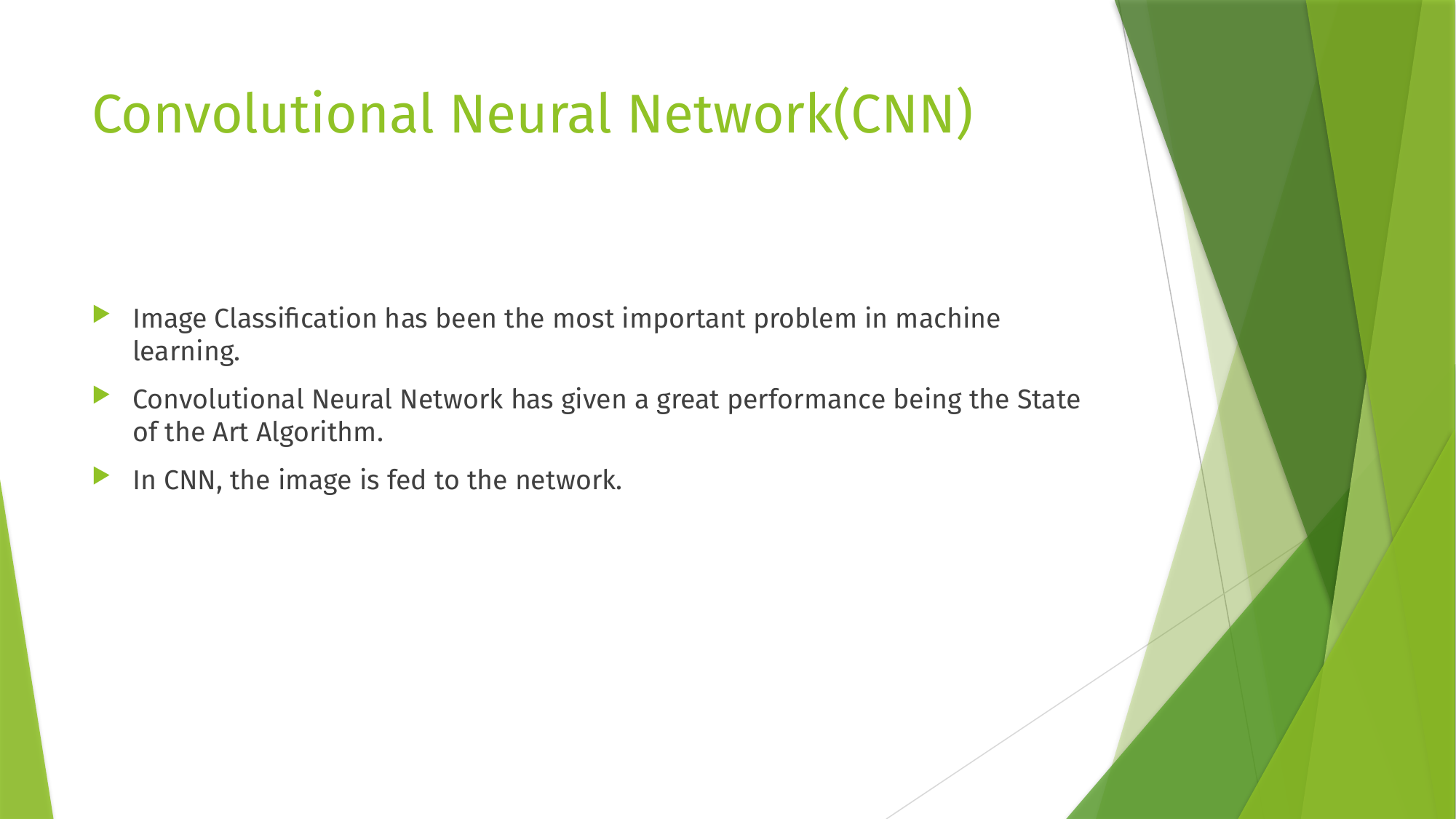

# Convolutional Neural Network(CNN)
Image Classification has been the most important problem in machine learning.
Convolutional Neural Network has given a great performance being the State of the Art Algorithm.
In CNN, the image is fed to the network.